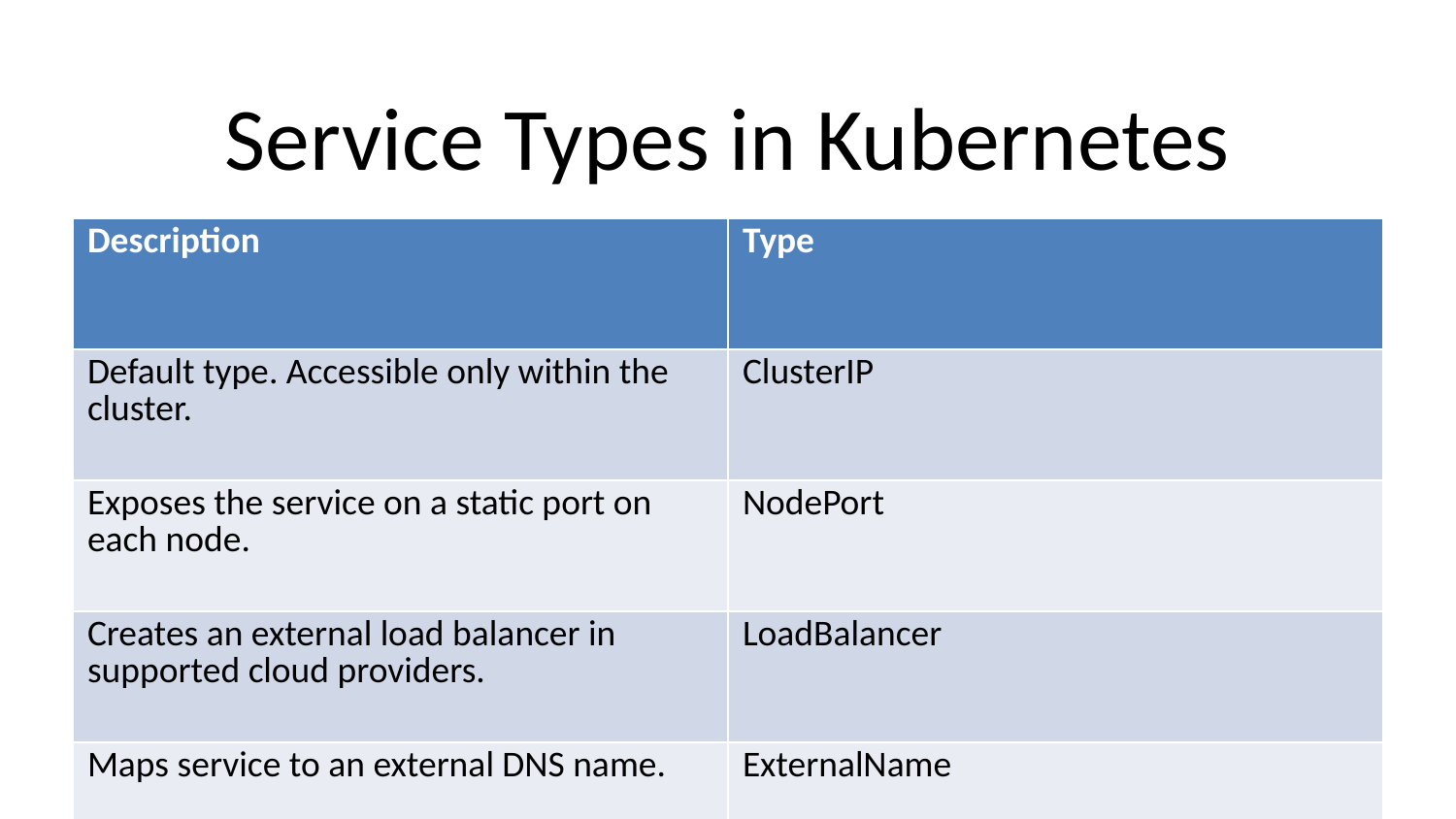

# Service Types in Kubernetes
| Description | Type |
| --- | --- |
| Default type. Accessible only within the cluster. | ClusterIP |
| Exposes the service on a static port on each node. | NodePort |
| Creates an external load balancer in supported cloud providers. | LoadBalancer |
| Maps service to an external DNS name. | ExternalName |